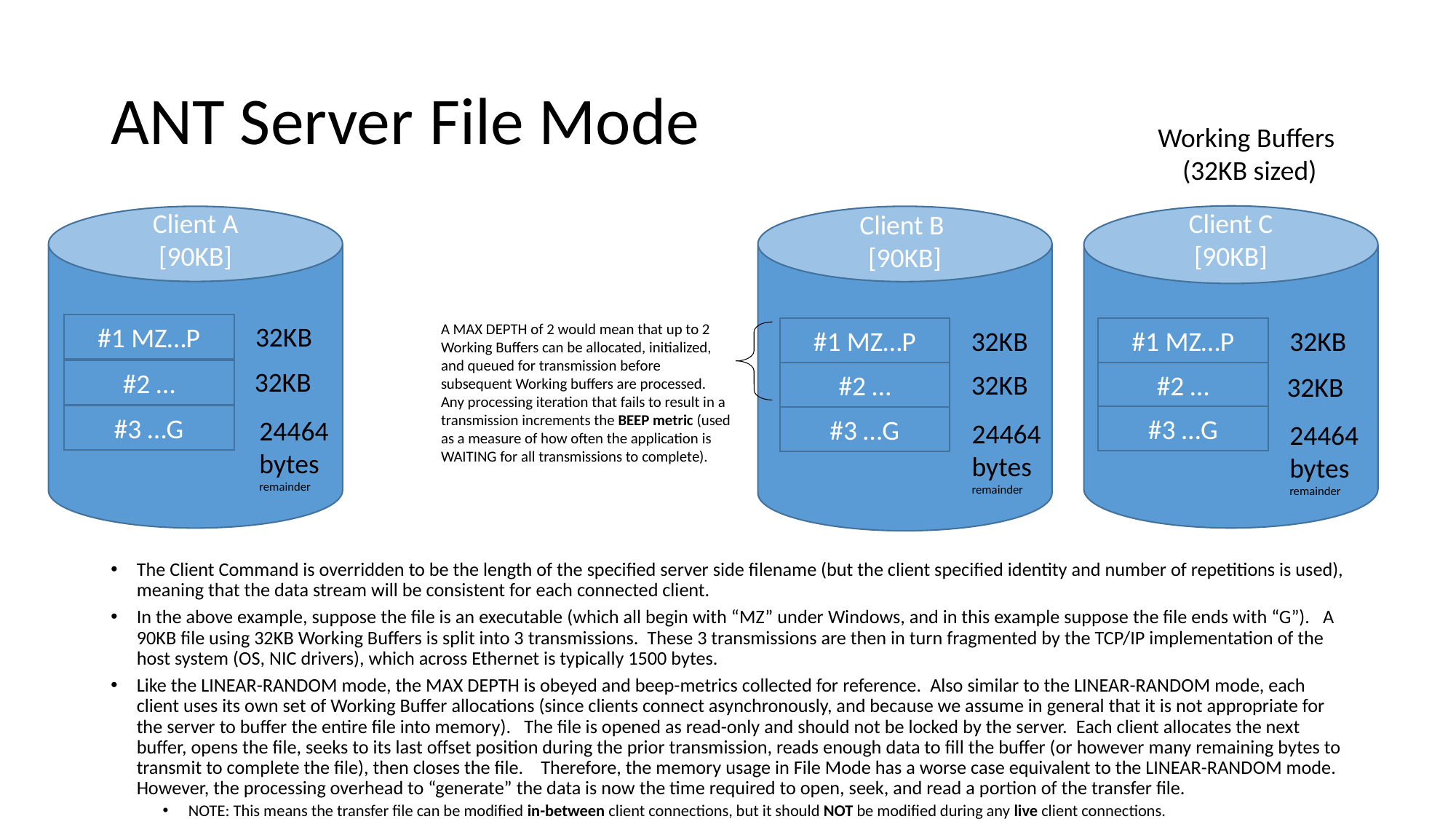

# ANT Server File Mode
Working Buffers
(32KB sized)
Client C
[90KB]

Client B
[90KB]

Client A
[90KB]

#1 MZ…P
32KB
A MAX DEPTH of 2 would mean that up to 2 Working Buffers can be allocated, initialized, and queued for transmission before subsequent Working buffers are processed.  Any processing iteration that fails to result in a transmission increments the BEEP metric (used as a measure of how often the application is WAITING for all transmissions to complete).
#1 MZ…P
32KB
#1 MZ…P
32KB

32KB
#2 …
#2 …
32KB
#2 …
32KB
#3 …G
#3 …G
#3 …G
24464
bytes
remainder
24464
bytes
remainder
24464
bytes
remainder
The Client Command is overridden to be the length of the specified server side filename (but the client specified identity and number of repetitions is used), meaning that the data stream will be consistent for each connected client.
In the above example, suppose the file is an executable (which all begin with “MZ” under Windows, and in this example suppose the file ends with “G”).   A 90KB file using 32KB Working Buffers is split into 3 transmissions.  These 3 transmissions are then in turn fragmented by the TCP/IP implementation of the host system (OS, NIC drivers), which across Ethernet is typically 1500 bytes.
Like the LINEAR-RANDOM mode, the MAX DEPTH is obeyed and beep-metrics collected for reference.  Also similar to the LINEAR-RANDOM mode, each client uses its own set of Working Buffer allocations (since clients connect asynchronously, and because we assume in general that it is not appropriate for the server to buffer the entire file into memory).   The file is opened as read-only and should not be locked by the server.  Each client allocates the next buffer, opens the file, seeks to its last offset position during the prior transmission, reads enough data to fill the buffer (or however many remaining bytes to transmit to complete the file), then closes the file.    Therefore, the memory usage in File Mode has a worse case equivalent to the LINEAR-RANDOM mode.  However, the processing overhead to “generate” the data is now the time required to open, seek, and read a portion of the transfer file.
NOTE: This means the transfer file can be modified in-between client connections, but it should NOT be modified during any live client connections.